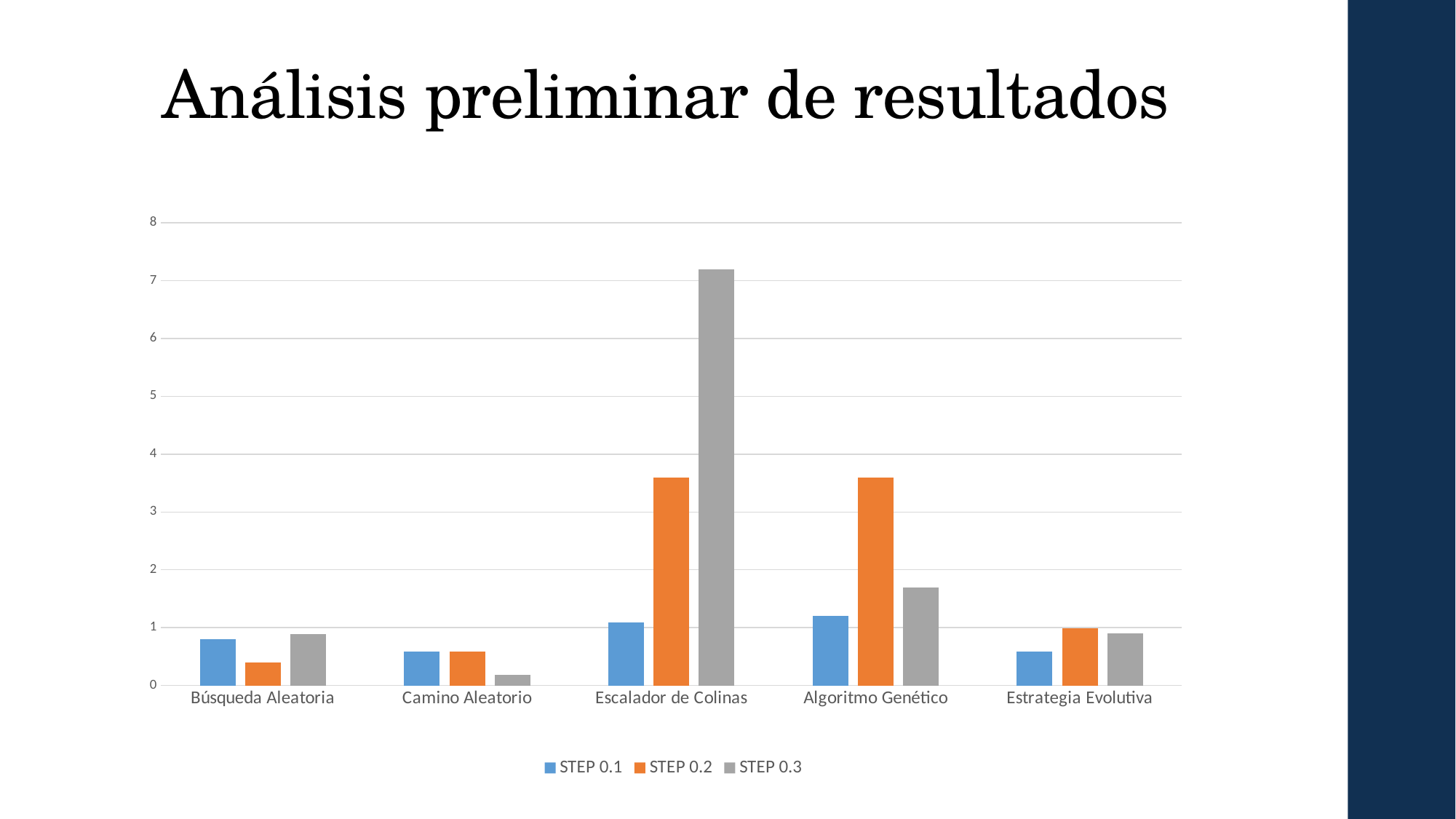

# Análisis preliminar de resultados

### Chart

| Category | STEP 0.1 | STEP 0.2 | STEP 0.3 |
|---|---|---|---|
| Búsqueda Aleatoria | 0.8 | 0.4 | 0.89 |
| Camino Aleatorio | 0.59 | 0.59 | 0.19 |
| Escalador de Colinas | 1.09 | 3.6 | 7.2 |
| Algoritmo Genético | 1.2 | 3.6 | 1.69 |
| Estrategia Evolutiva | 0.59 | 0.99 | 0.9 |